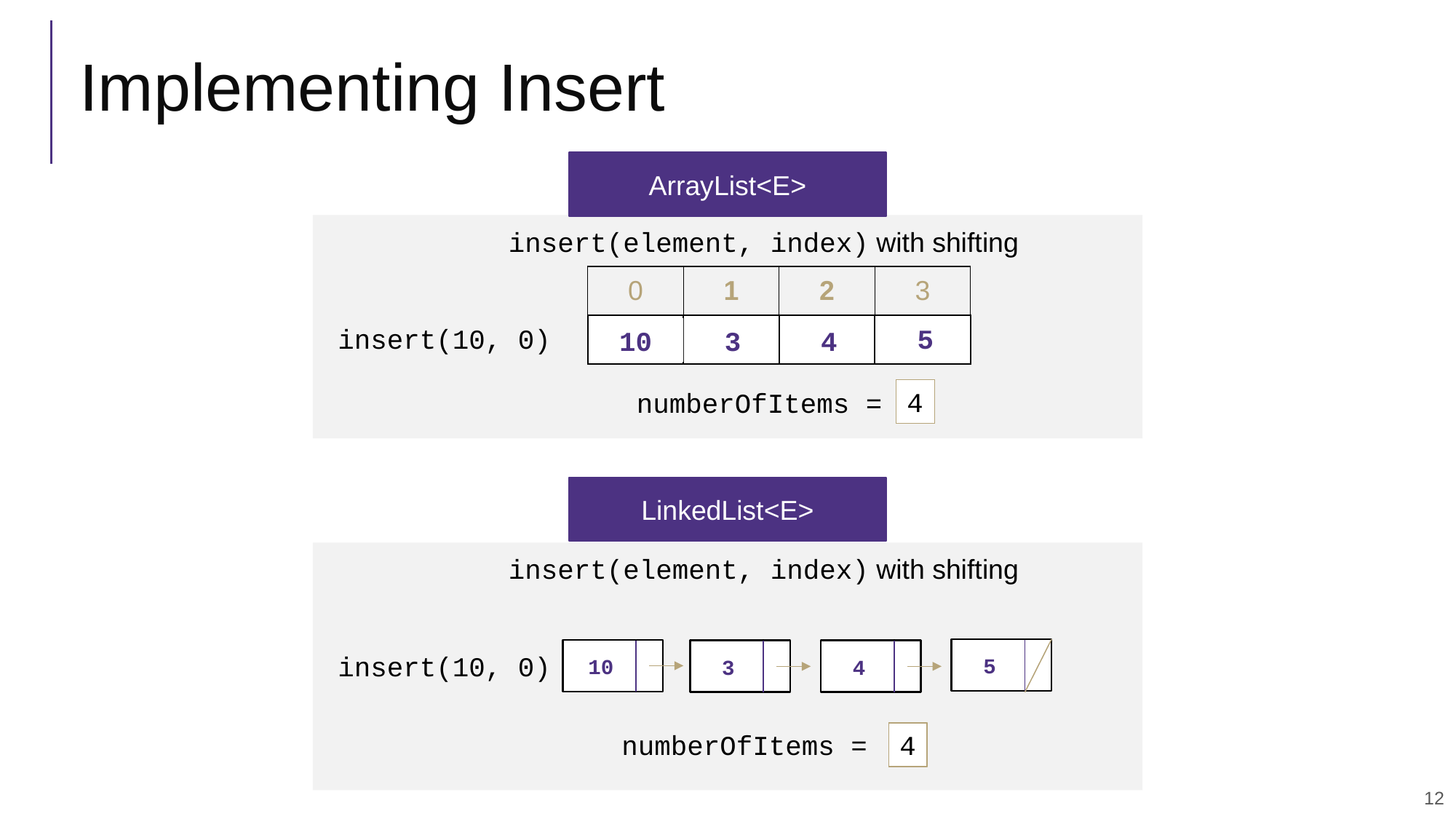

Implementing Insert
ArrayList<E>

insert(element, index) with shifting
| 0 | 1 | 2 | 3 |
| --- | --- | --- | --- |
|  |  |  |  |
5
5
insert(10, 0)
3
4
4
3
10
3
4
numberOfItems =
LinkedList<E>

insert(element, index) with shifting

5

4

3

10
insert(10, 0)
4
numberOfItems =
3